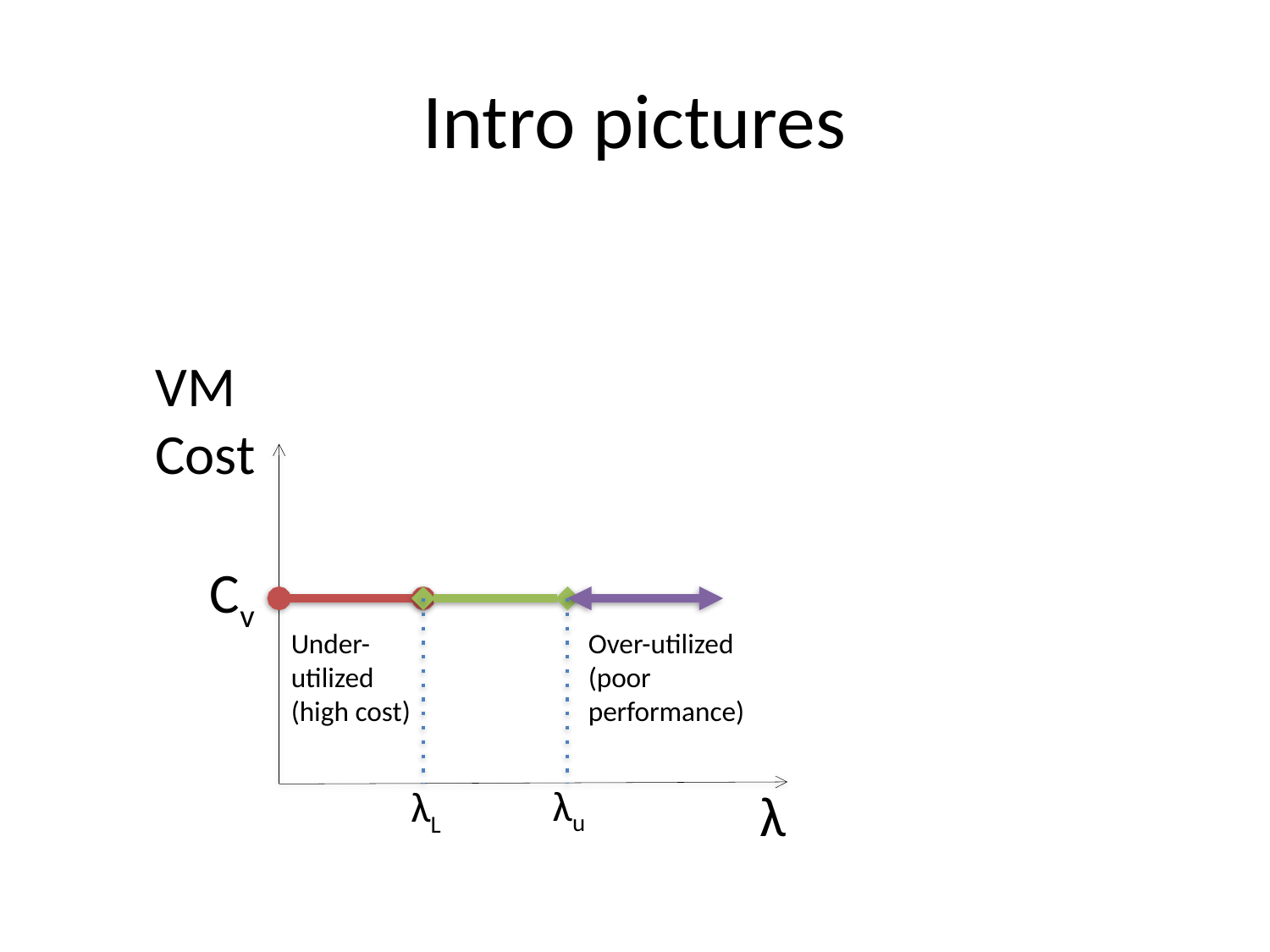

# Intro pictures
VM
Cost
Cv
Under-utilized
(high cost)
Over-utilized
(poor performance)
λu
λL
λ